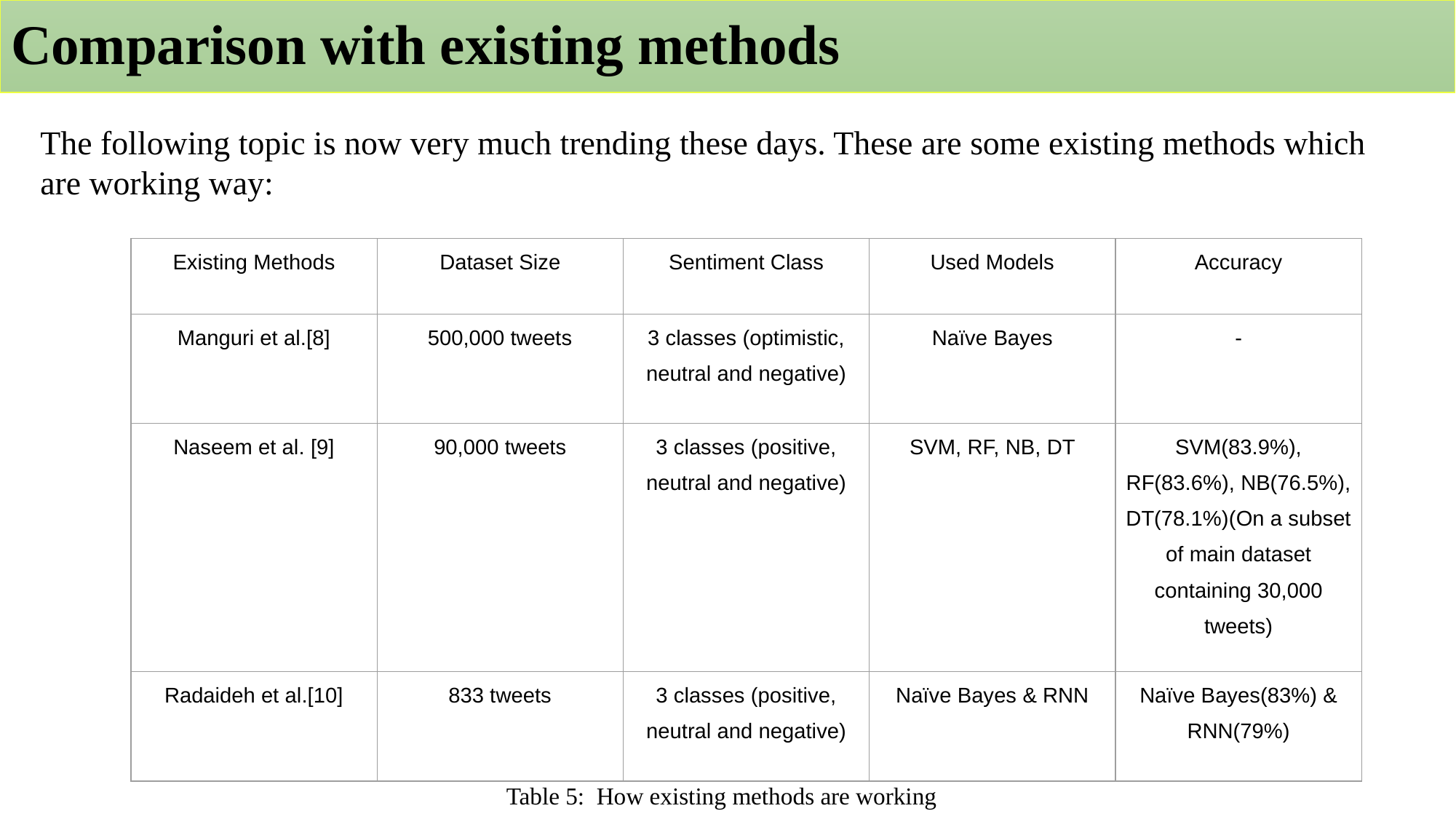

# Comparison with existing methods
The following topic is now very much trending these days. These are some existing methods which are working way:
| Existing Methods | Dataset Size | Sentiment Class | Used Models | Accuracy |
| --- | --- | --- | --- | --- |
| Manguri et al.[8] | 500,000 tweets | 3 classes (optimistic, neutral and negative) | Naïve Bayes | - |
| Naseem et al. [9] | 90,000 tweets | 3 classes (positive, neutral and negative) | SVM, RF, NB, DT | SVM(83.9%), RF(83.6%), NB(76.5%), DT(78.1%)(On a subset of main dataset containing 30,000 tweets) |
| Radaideh et al.[10] | 833 tweets | 3 classes (positive, neutral and negative) | Naïve Bayes & RNN | Naïve Bayes(83%) & RNN(79%) |
Table 5:  How existing methods are working